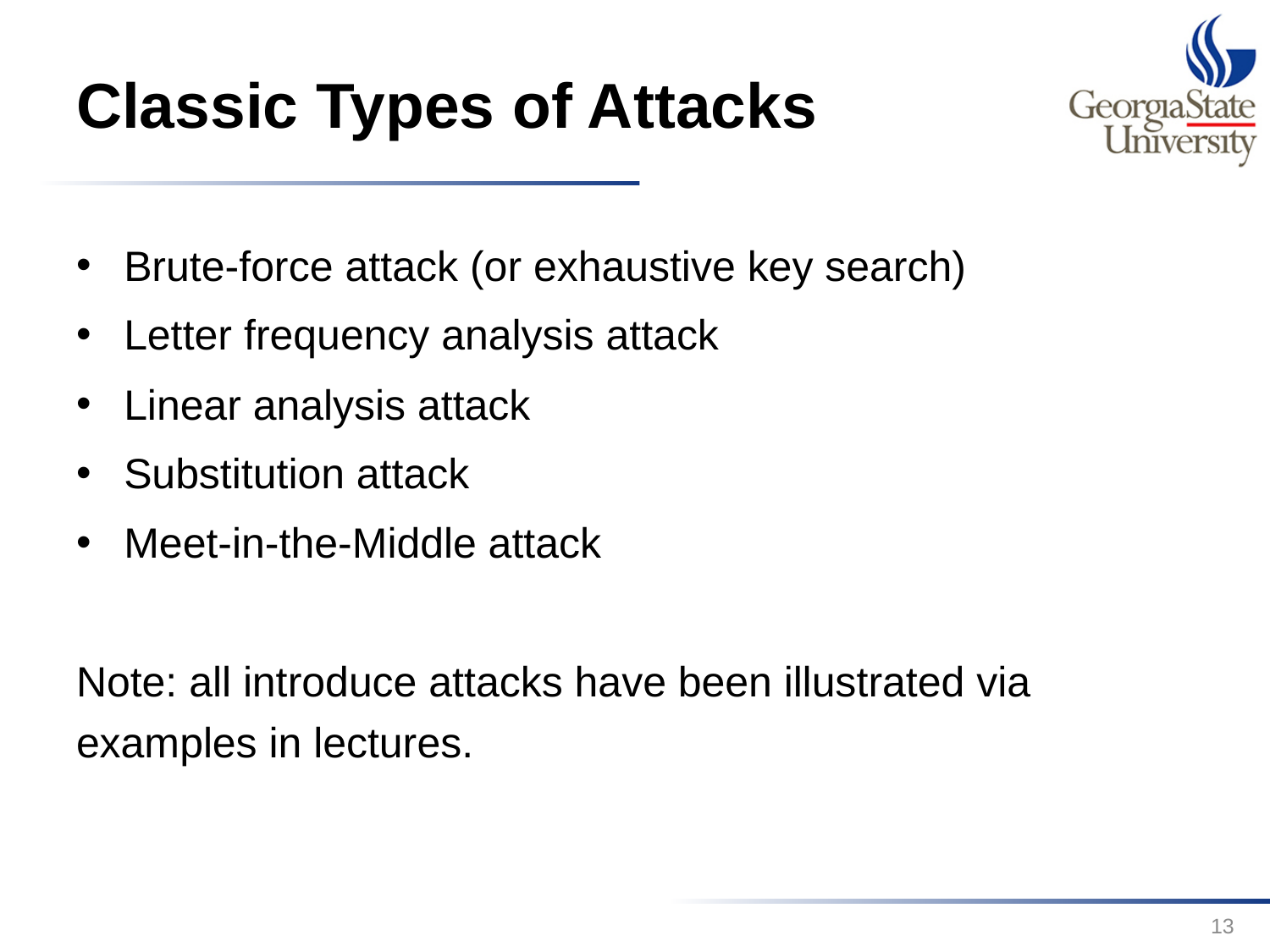

# Classic Types of Attacks
Brute-force attack (or exhaustive key search)
Letter frequency analysis attack
Linear analysis attack
Substitution attack
Meet-in-the-Middle attack

Note: all introduce attacks have been illustrated via examples in lectures.
13